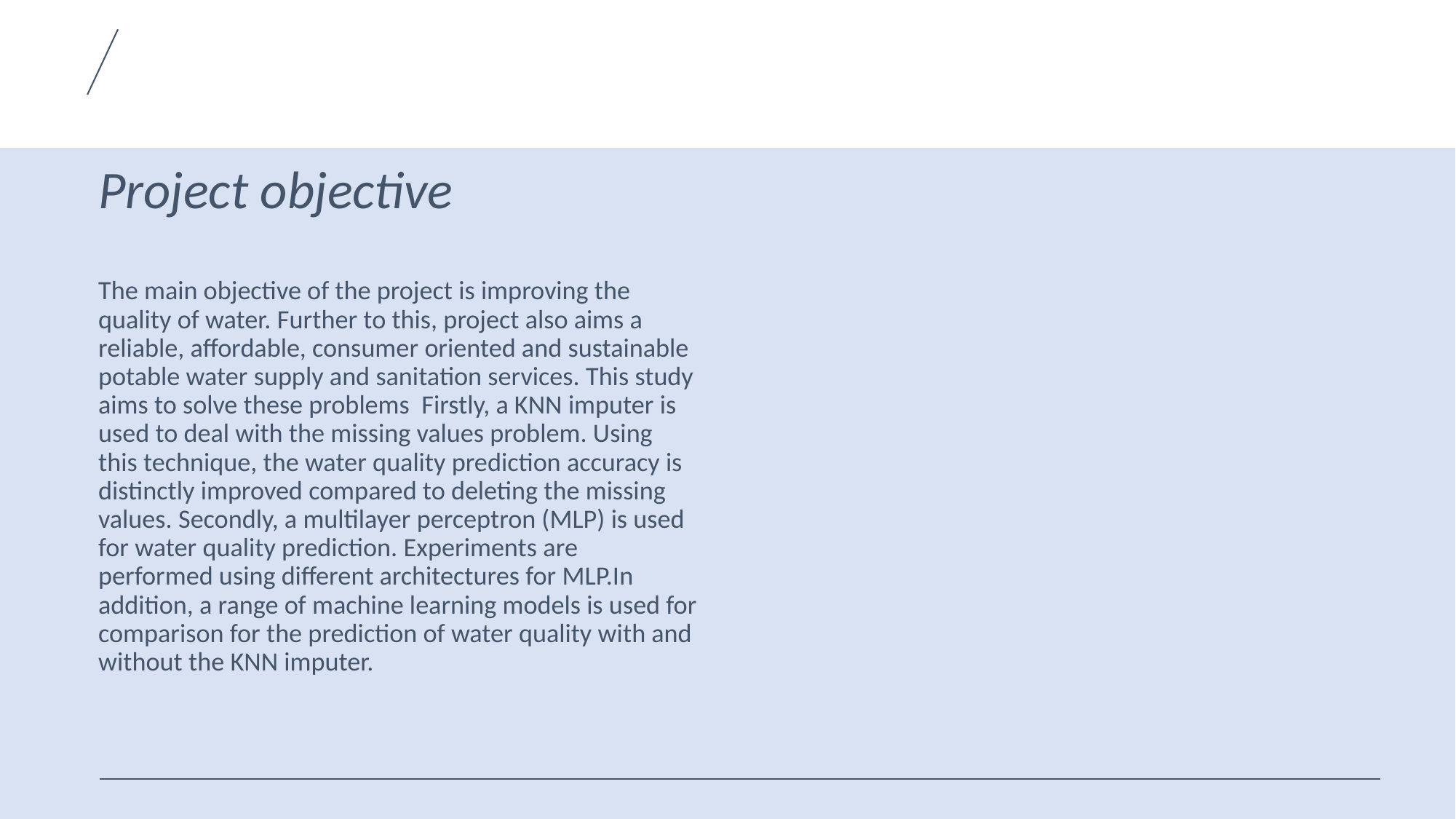

# Project objective The main objective of the project is improving the quality of water. Further to this, project also aims a reliable, affordable, consumer oriented and sustainable potable water supply and sanitation services. This study aims to solve these problems  Firstly, a KNN imputer is used to deal with the missing values problem. Using this technique, the water quality prediction accuracy is distinctly improved compared to deleting the missing values. Secondly, a multilayer perceptron (MLP) is used for water quality prediction. Experiments are performed using different architectures for MLP.In addition, a range of machine learning models is used for comparison for the prediction of water quality with and without the KNN imputer.